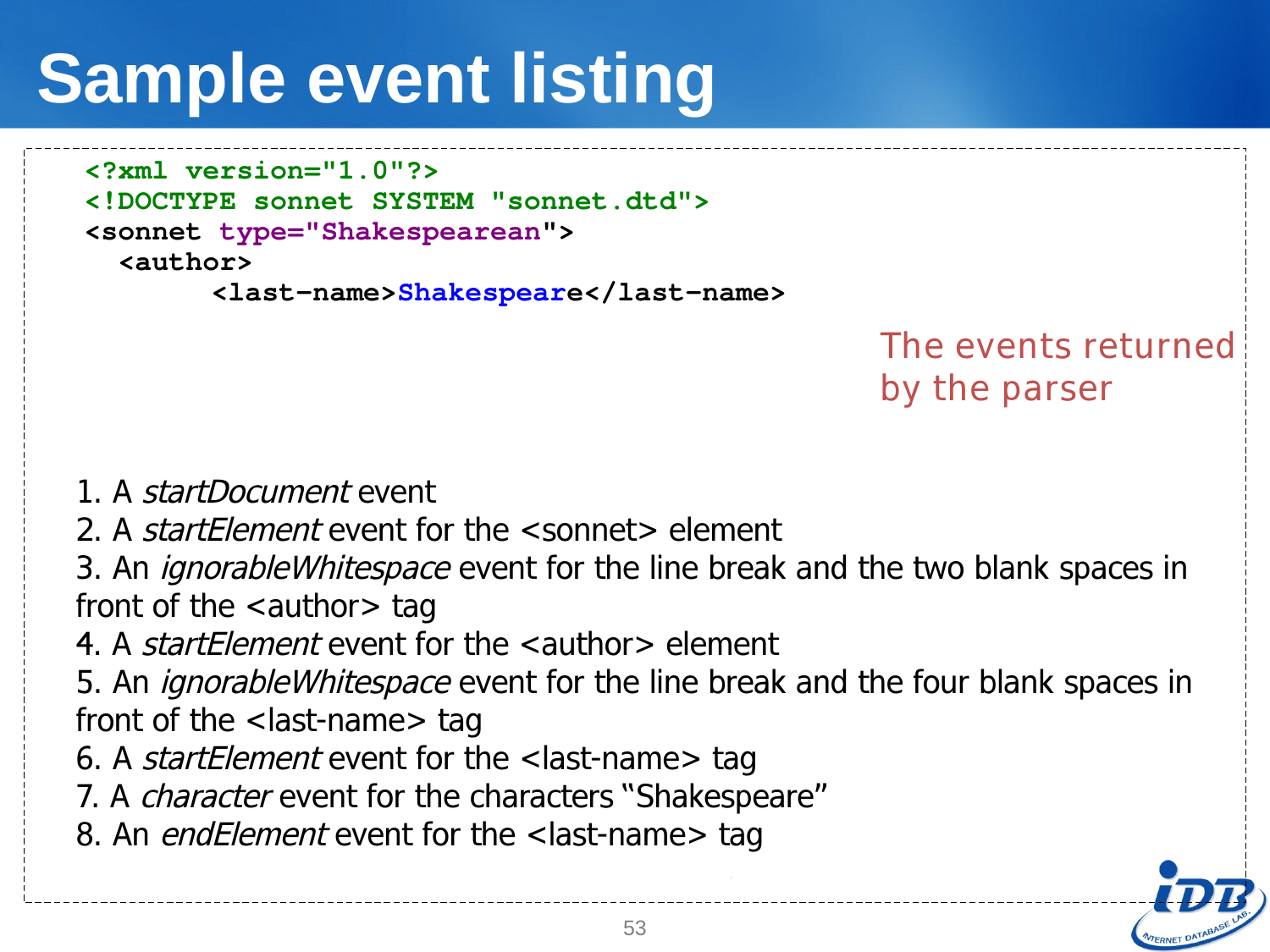

# Sample event listing
	<?xml version="1.0"?>
<!DOCTYPE sonnet SYSTEM "sonnet.dtd">
<sonnet type="Shakespearean">
  <author>
	<last-name>Shakespeare</last-name>
The events returned by the parser
1. A startDocument event
2. A startElement event for the <sonnet> element
3. An ignorableWhitespace event for the line break and the two blank spaces in front of the <author> tag
4. A startElement event for the <author> element
5. An ignorableWhitespace event for the line break and the four blank spaces in front of the <last-name> tag
6. A startElement event for the <last-name> tag
7. A character event for the characters “Shakespeare”
8. An endElement event for the <last-name> tag
53